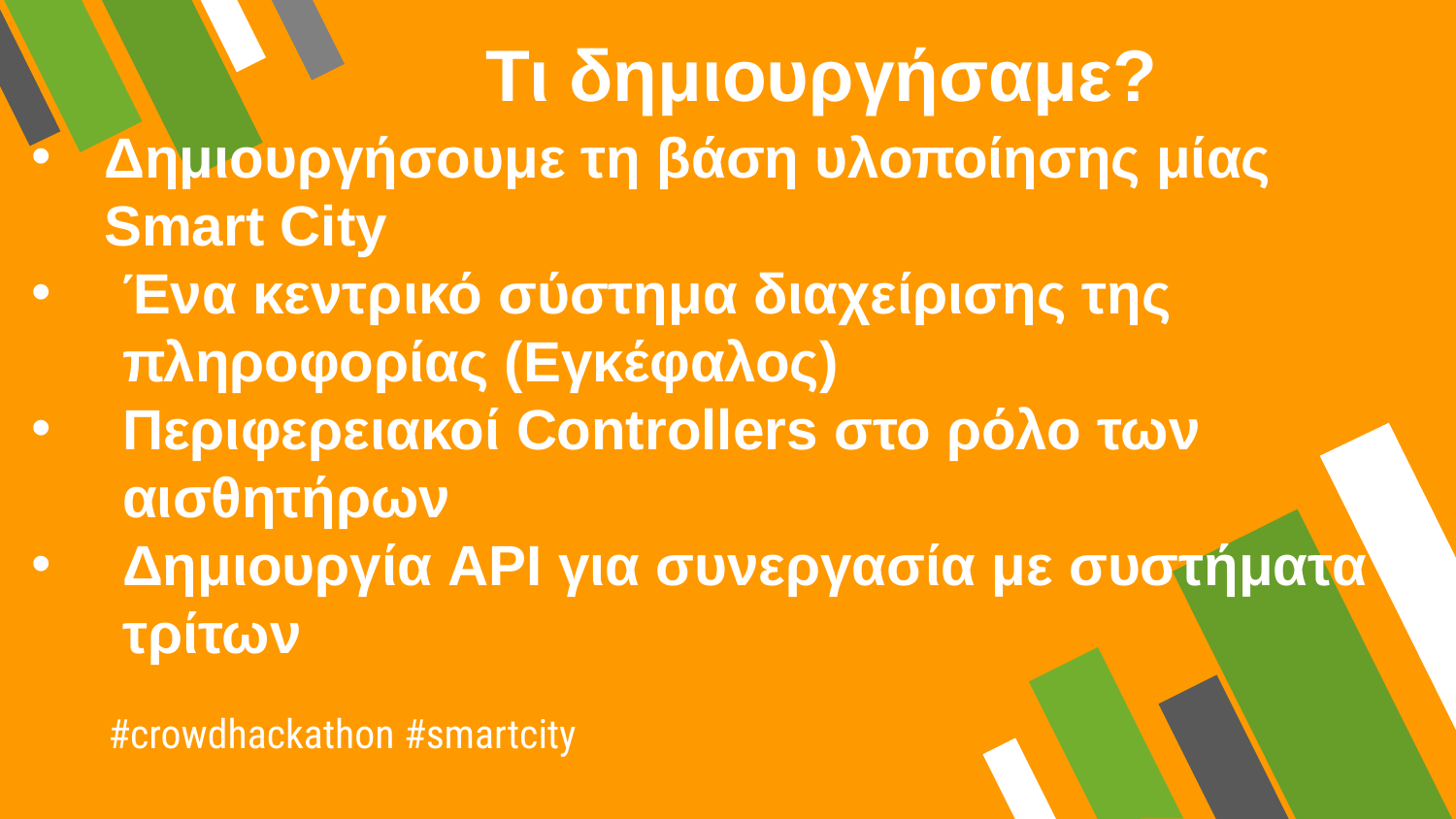

# Τι δημιουργήσαμε?
Δημιουργήσουμε τη βάση υλοποίησης μίας Smart City
Ένα κεντρικό σύστημα διαχείρισης της πληροφορίας (Εγκέφαλος)
Περιφερειακοί Controllers στο ρόλο των αισθητήρων
Δημιουργία API για συνεργασία με συστήματα τρίτων
#crowdhackathon #smartcity